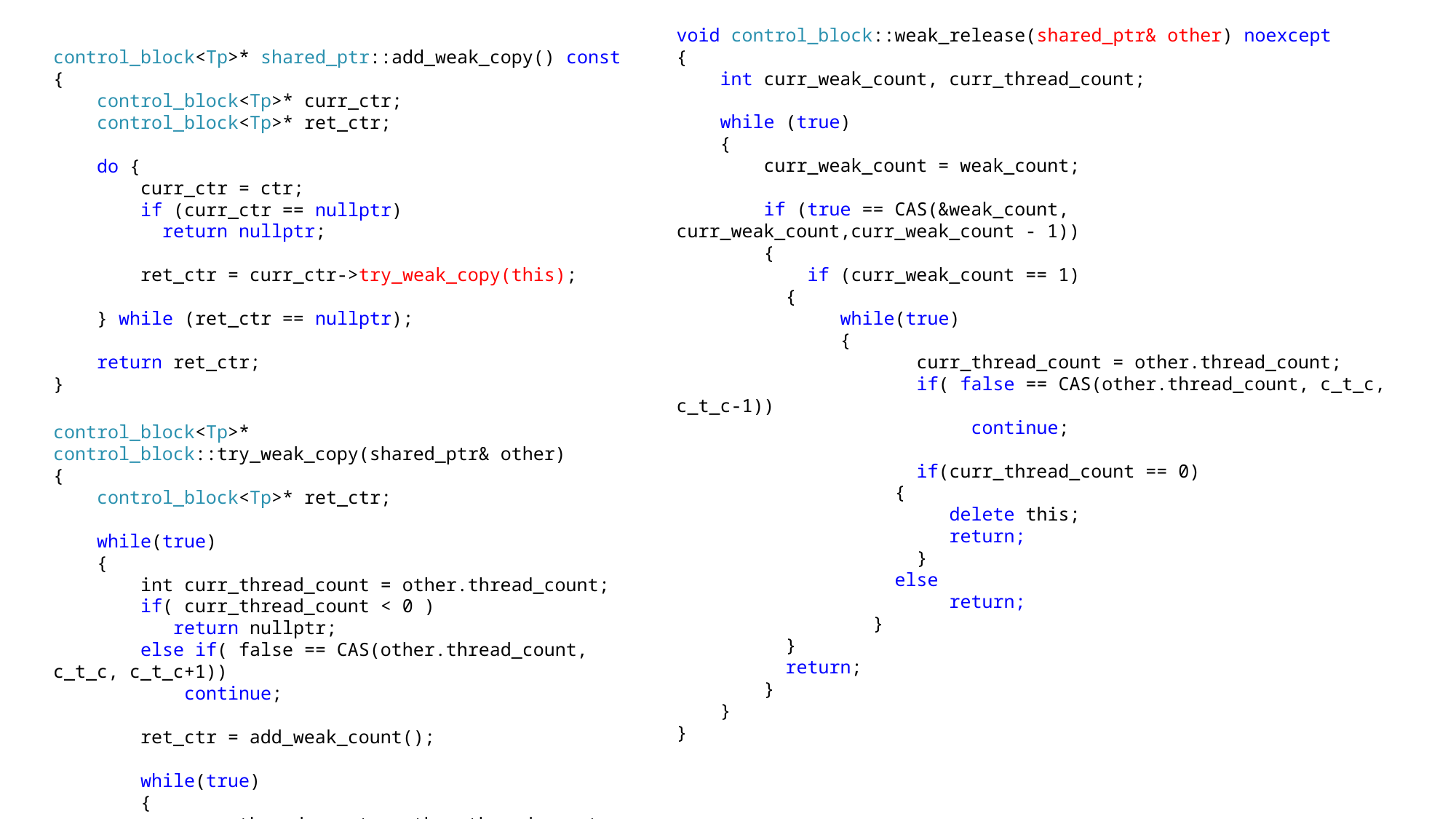

void control_block::weak_release(shared_ptr& other) noexcept
{
    int curr_weak_count, curr_thread_count;

    while (true)
    {
        curr_weak_count = weak_count;

        if (true == CAS(&weak_count, curr_weak_count,curr_weak_count - 1))
        {
            if (curr_weak_count == 1)
	{
    	     while(true)
       	     {
                      curr_thread_count = other.thread_count;
                      if( false == CAS(other.thread_count, c_t_c, c_t_c-1))
                           continue;

                      if(curr_thread_count == 0)
	          {
	               delete this;
	               return;
                      }
	          else
	               return;
                  }
	}
	return;
        }
    }
}
control_block<Tp>* shared_ptr::add_weak_copy() const
{
    control_block<Tp>* curr_ctr;
    control_block<Tp>* ret_ctr;

    do {
        curr_ctr = ctr;
        if (curr_ctr == nullptr)
	return nullptr;

        ret_ctr = curr_ctr->try_weak_copy(this);

    } while (ret_ctr == nullptr);

    return ret_ctr;
}
control_block<Tp>* control_block::try_weak_copy(shared_ptr& other)
{
    control_block<Tp>* ret_ctr;

    while(true)
    {
        int curr_thread_count = other.thread_count;
        if( curr_thread_count < 0 )
	 return nullptr;
        else if( false == CAS(other.thread_count, c_t_c, c_t_c+1))
            continue;

        ret_ctr = add_weak_count();

        while(true)
        {
            curr_thread_count = other.thread_count;
            if( false == CAS(other.thread_count, c_t_c, c_t_c-1))
                continue;

            if(curr_thread_count == 0 && ret_ctr = nullptr)
	{
	    delete this;
	    return ret_ctr;
            }
	else
	    return ret_ctr;
        }
    }
    return ret_ctr;
}